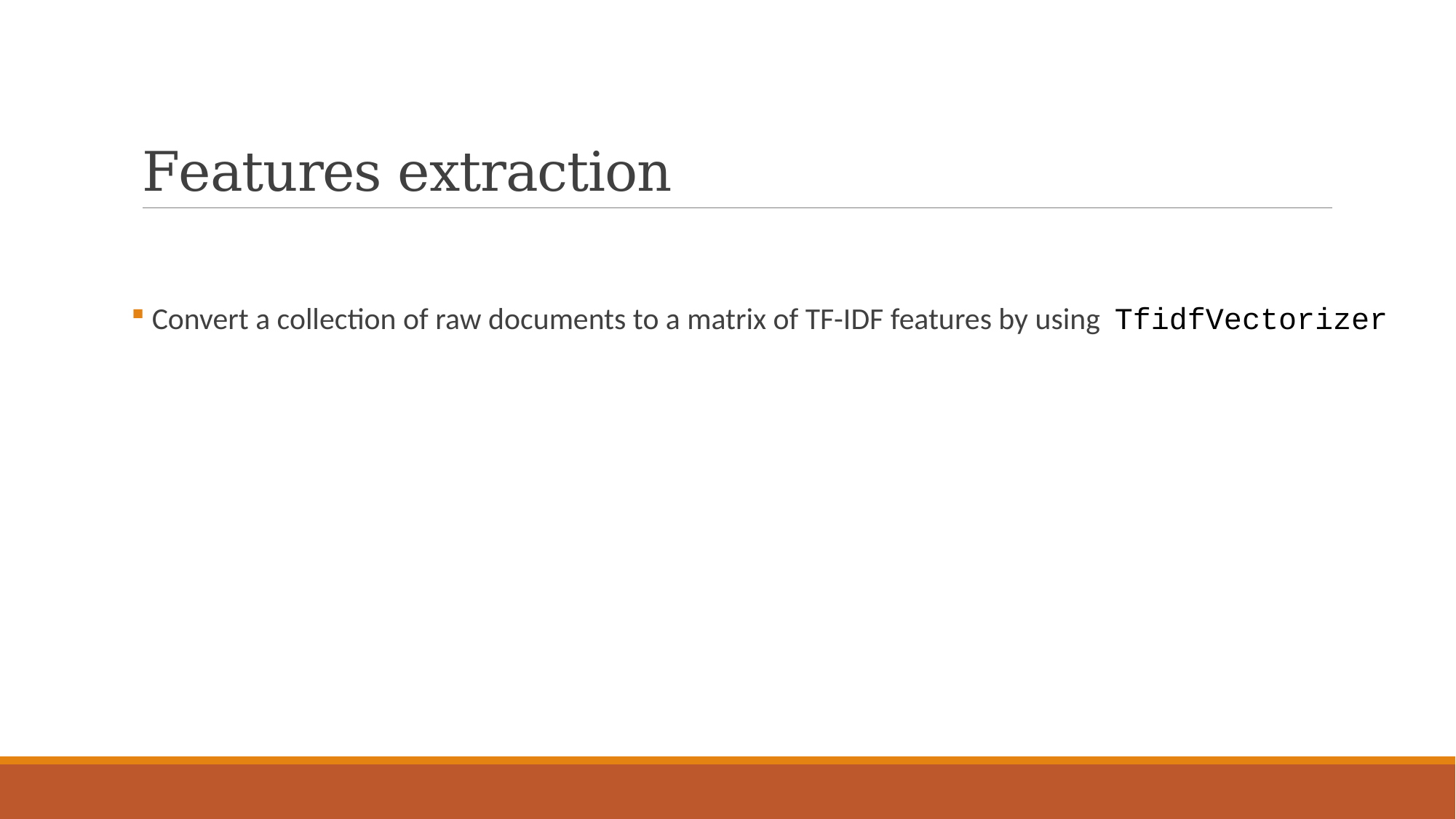

# Features extraction
 Convert a collection of raw documents to a matrix of TF-IDF features by using  TfidfVectorizer